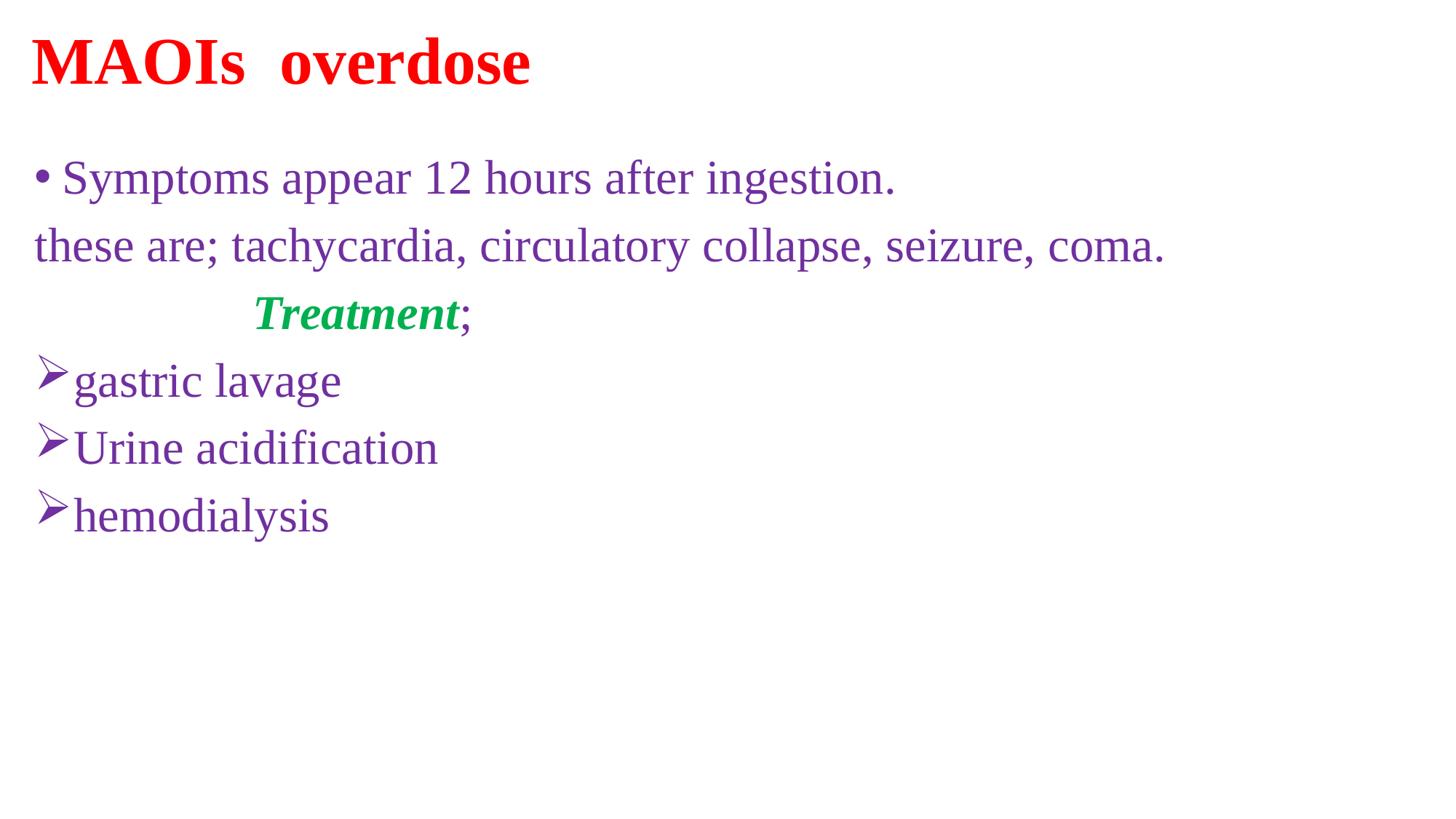

# MAOIs  overdose
Symptoms appear 12 hours after ingestion.
these are; tachycardia, circulatory collapse, seizure, coma.
		Treatment;
gastric lavage
Urine acidification
hemodialysis